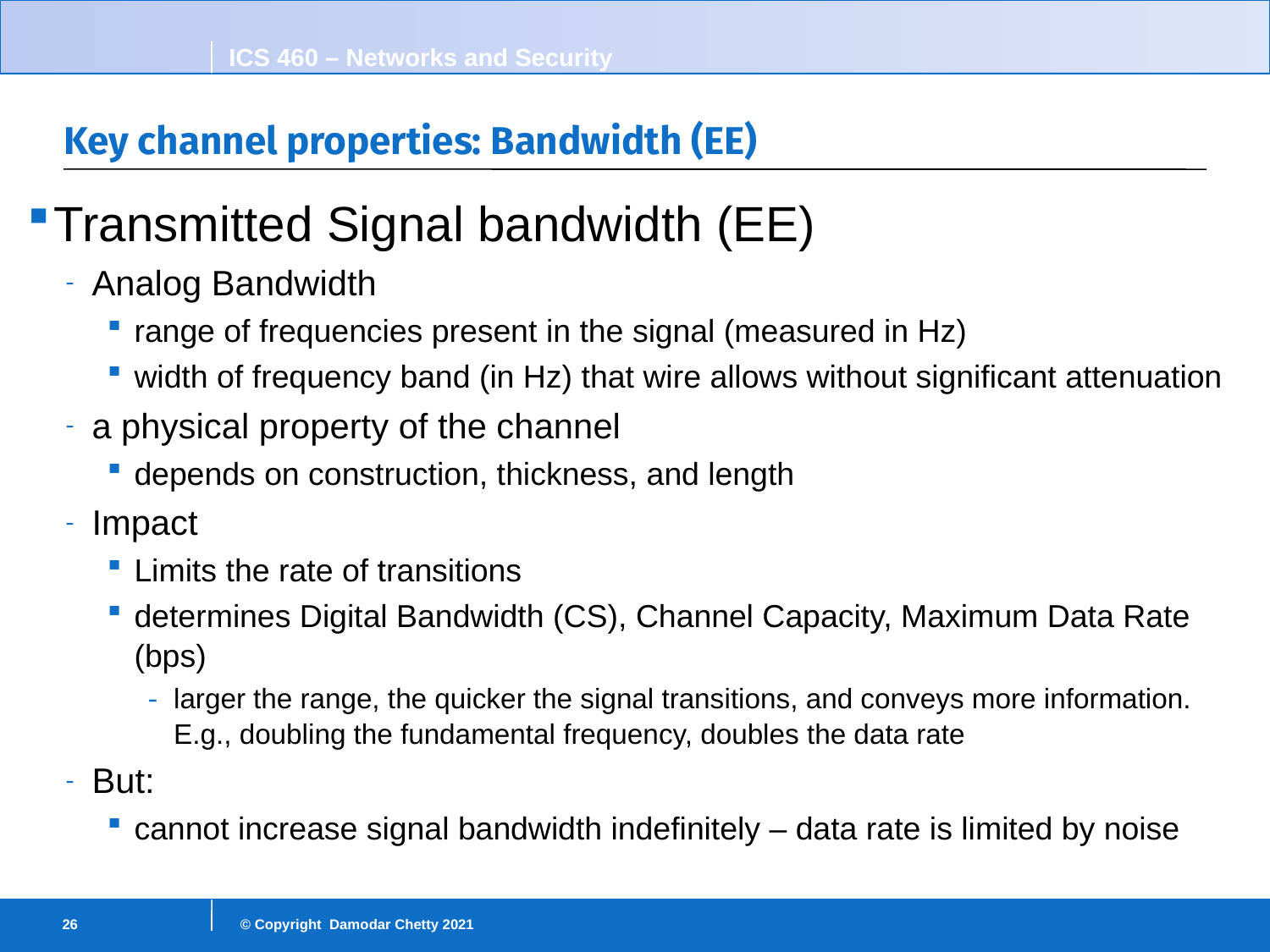

# Key channel properties: Bandwidth (EE)
Transmitted Signal bandwidth (EE)
Analog Bandwidth
range of frequencies present in the signal (measured in Hz)
width of frequency band (in Hz) that wire allows without significant attenuation
a physical property of the channel
depends on construction, thickness, and length
Impact
Limits the rate of transitions
determines Digital Bandwidth (CS), Channel Capacity, Maximum Data Rate (bps)
larger the range, the quicker the signal transitions, and conveys more information.
E.g., doubling the fundamental frequency, doubles the data rate
But:
cannot increase signal bandwidth indefinitely – data rate is limited by noise

26